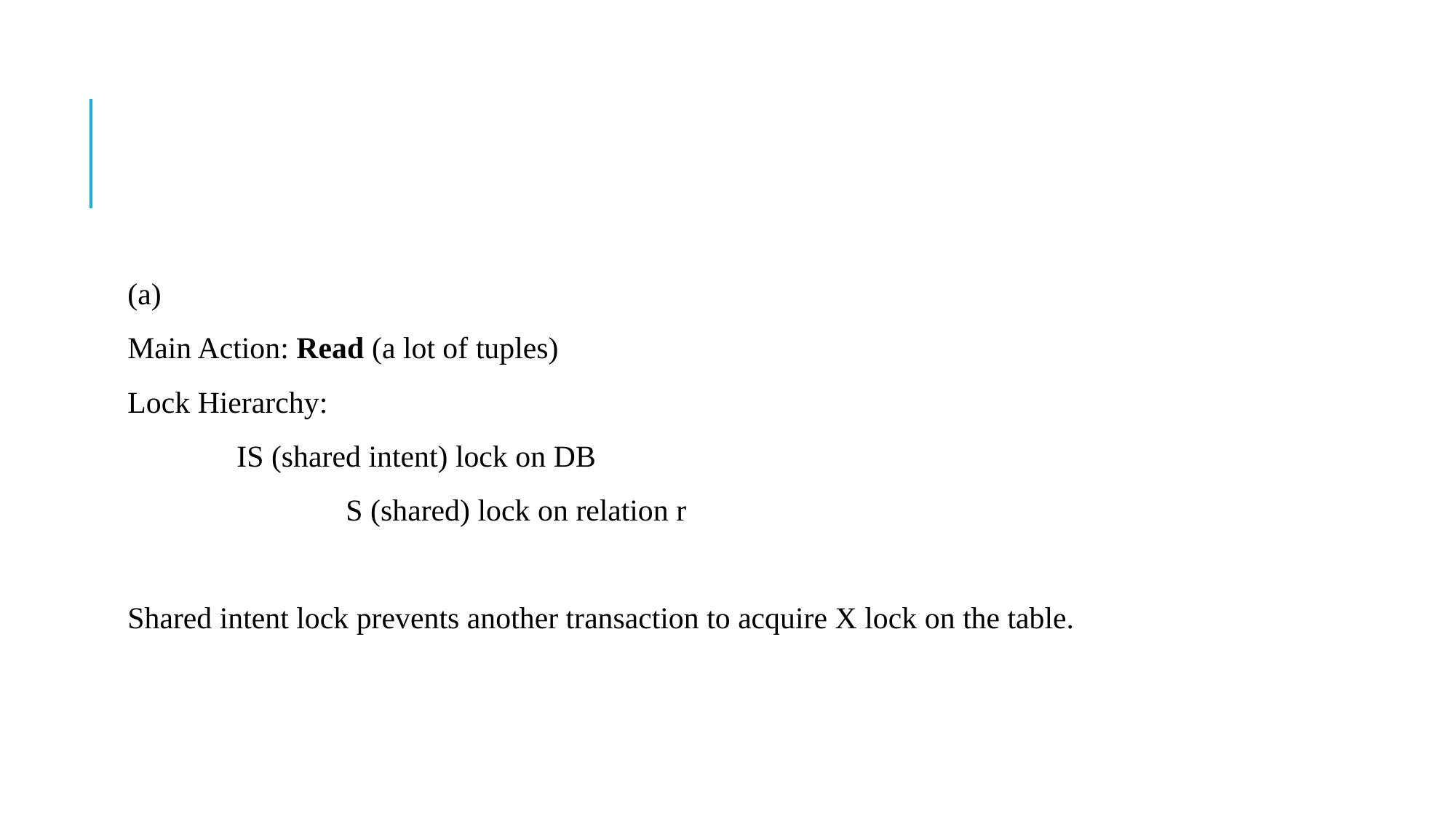

(a)
Main Action: Read (a lot of tuples)
Lock Hierarchy:
	IS (shared intent) lock on DB
		S (shared) lock on relation r

Shared intent lock prevents another transaction to acquire X lock on the table.